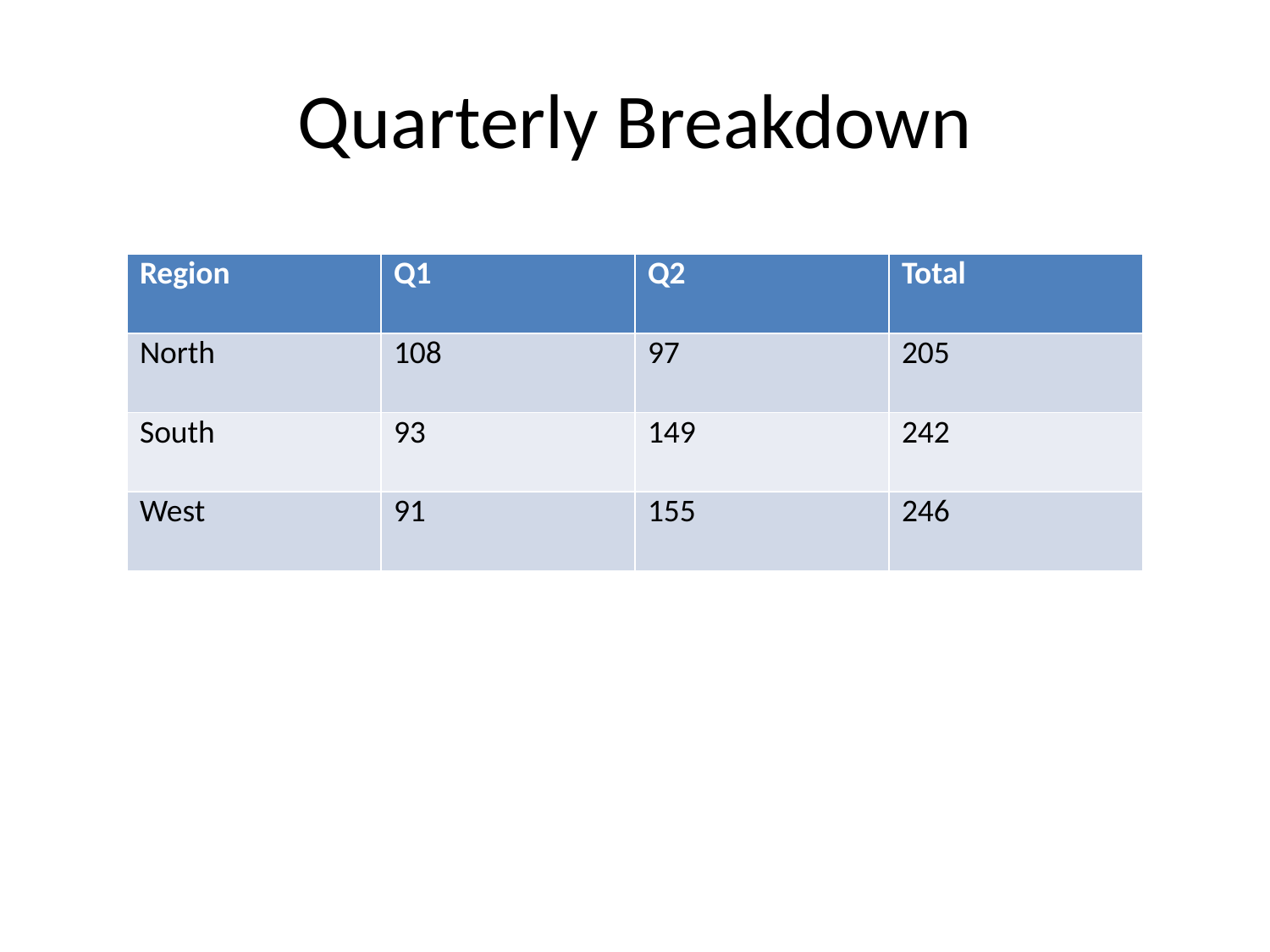

# Quarterly Breakdown
| Region | Q1 | Q2 | Total |
| --- | --- | --- | --- |
| North | 108 | 97 | 205 |
| South | 93 | 149 | 242 |
| West | 91 | 155 | 246 |